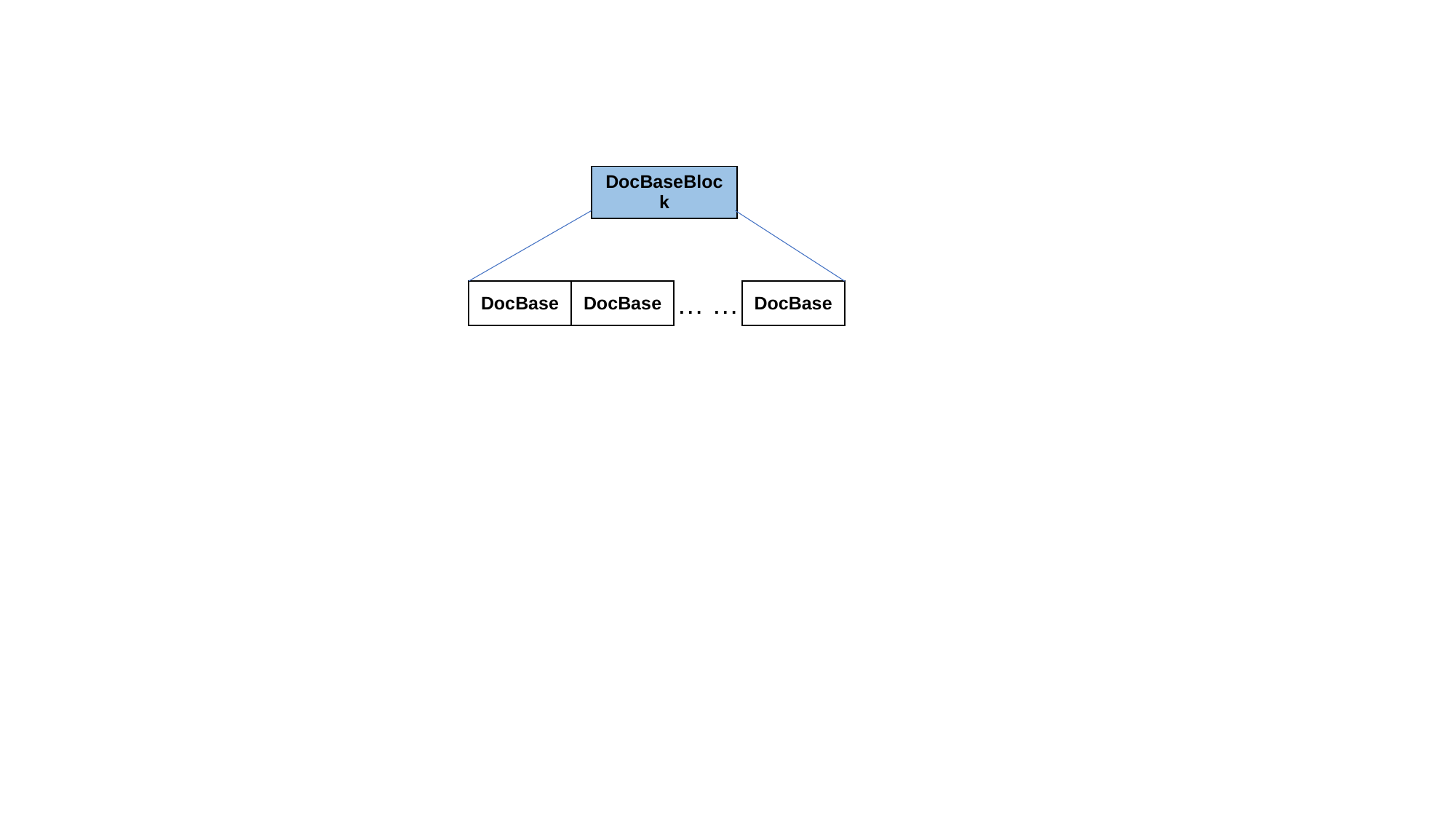

| DocBaseBlock |
| --- |
| DocBase | DocBase |
| --- | --- |
| DocBase |
| --- |
… …